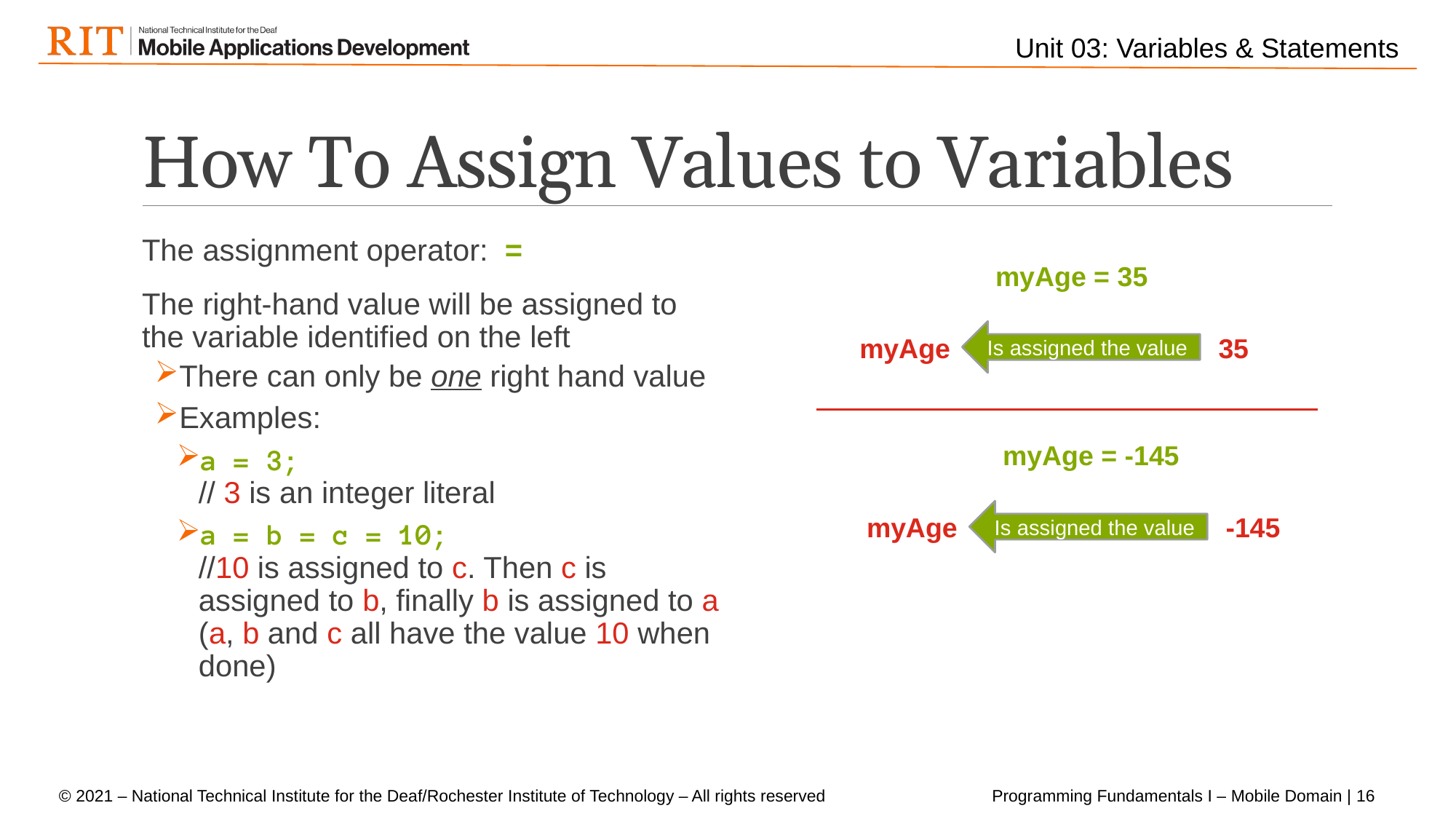

# How To Assign Values to Variables
The assignment operator:  =
The right-hand value will be assigned to the variable identified on the left
There can only be one right hand value
Examples:
a = 3;
// 3 is an integer literal
a = b = c = 10;
//10 is assigned to c. Then c is assigned to b, finally b is assigned to a (a, b and c all have the value 10 when done)
myAge = 35
Is assigned the value
myAge
35
myAge = -145
Is assigned the value
myAge
-145